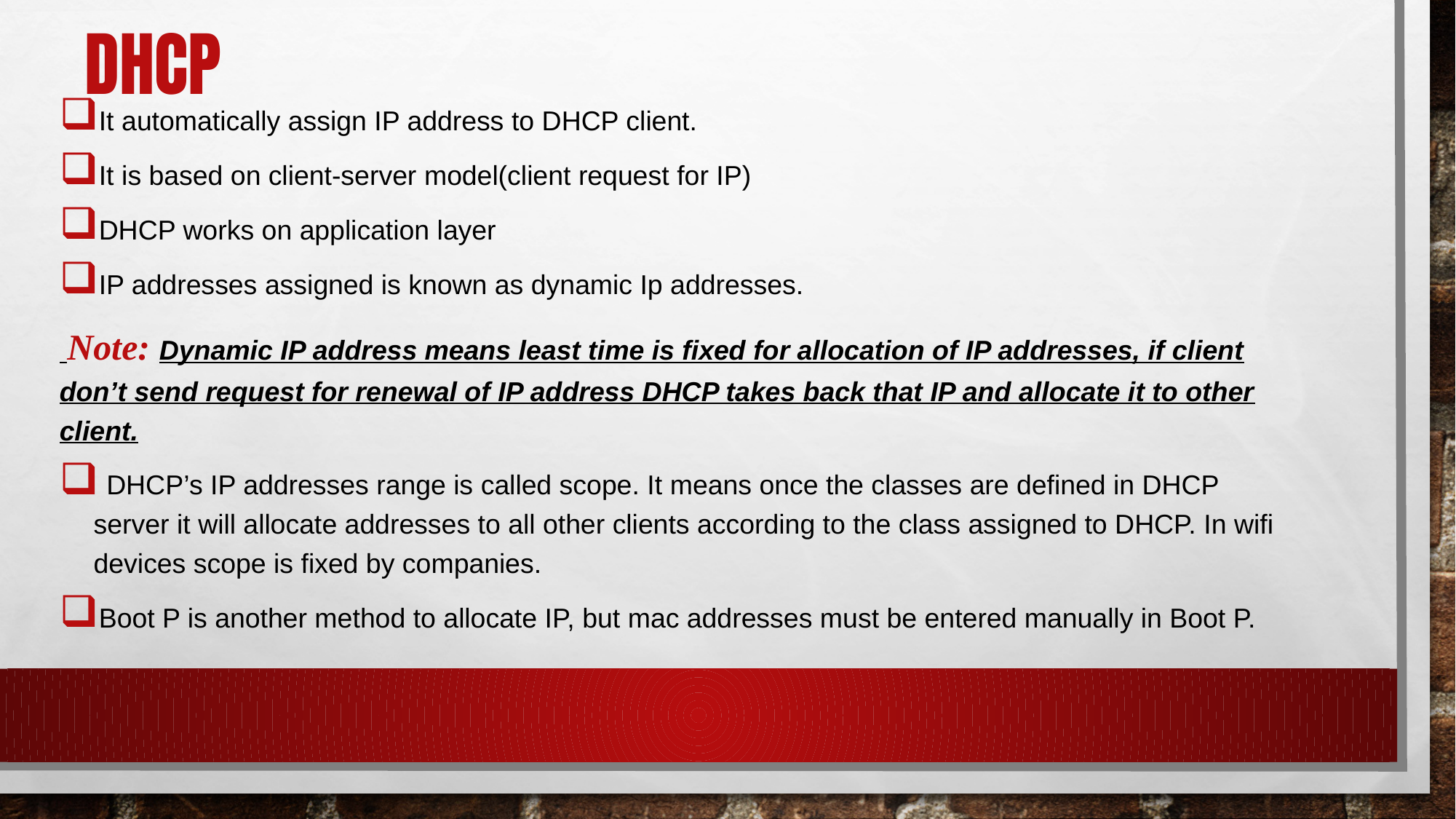

# dhcp
It automatically assign IP address to DHCP client.
It is based on client-server model(client request for IP)
DHCP works on application layer
IP addresses assigned is known as dynamic Ip addresses.
 Note: Dynamic IP address means least time is fixed for allocation of IP addresses, if client don’t send request for renewal of IP address DHCP takes back that IP and allocate it to other client.
 DHCP’s IP addresses range is called scope. It means once the classes are defined in DHCP server it will allocate addresses to all other clients according to the class assigned to DHCP. In wifi devices scope is fixed by companies.
Boot P is another method to allocate IP, but mac addresses must be entered manually in Boot P.